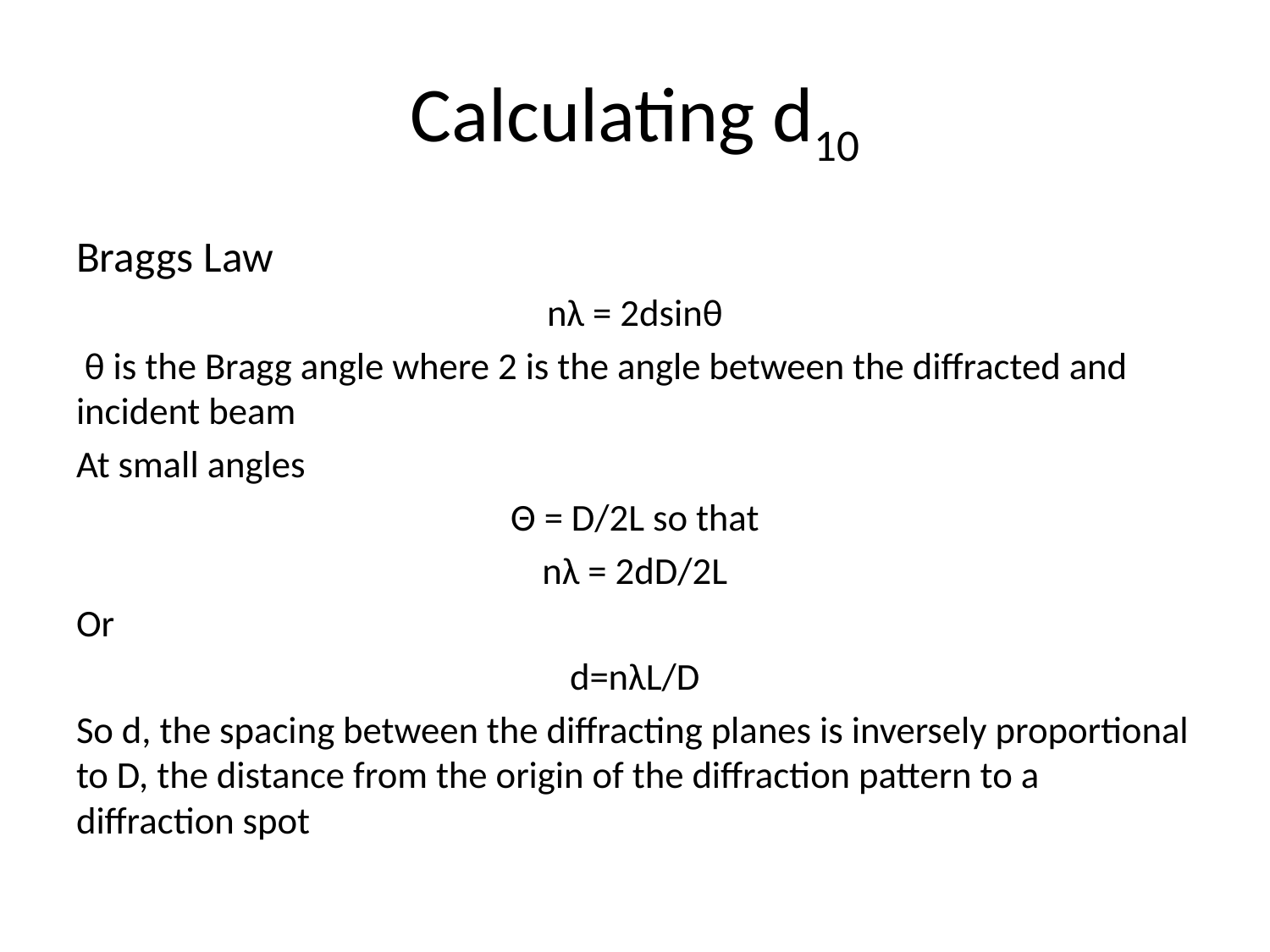

# Calculating d10
Braggs Law
nλ = 2dsinθ
 θ is the Bragg angle where 2 is the angle between the diffracted and incident beam
At small angles
Θ = D/2L so that
nλ = 2dD/2L
Or
d=nλL/D
So d, the spacing between the diffracting planes is inversely proportional to D, the distance from the origin of the diffraction pattern to a diffraction spot